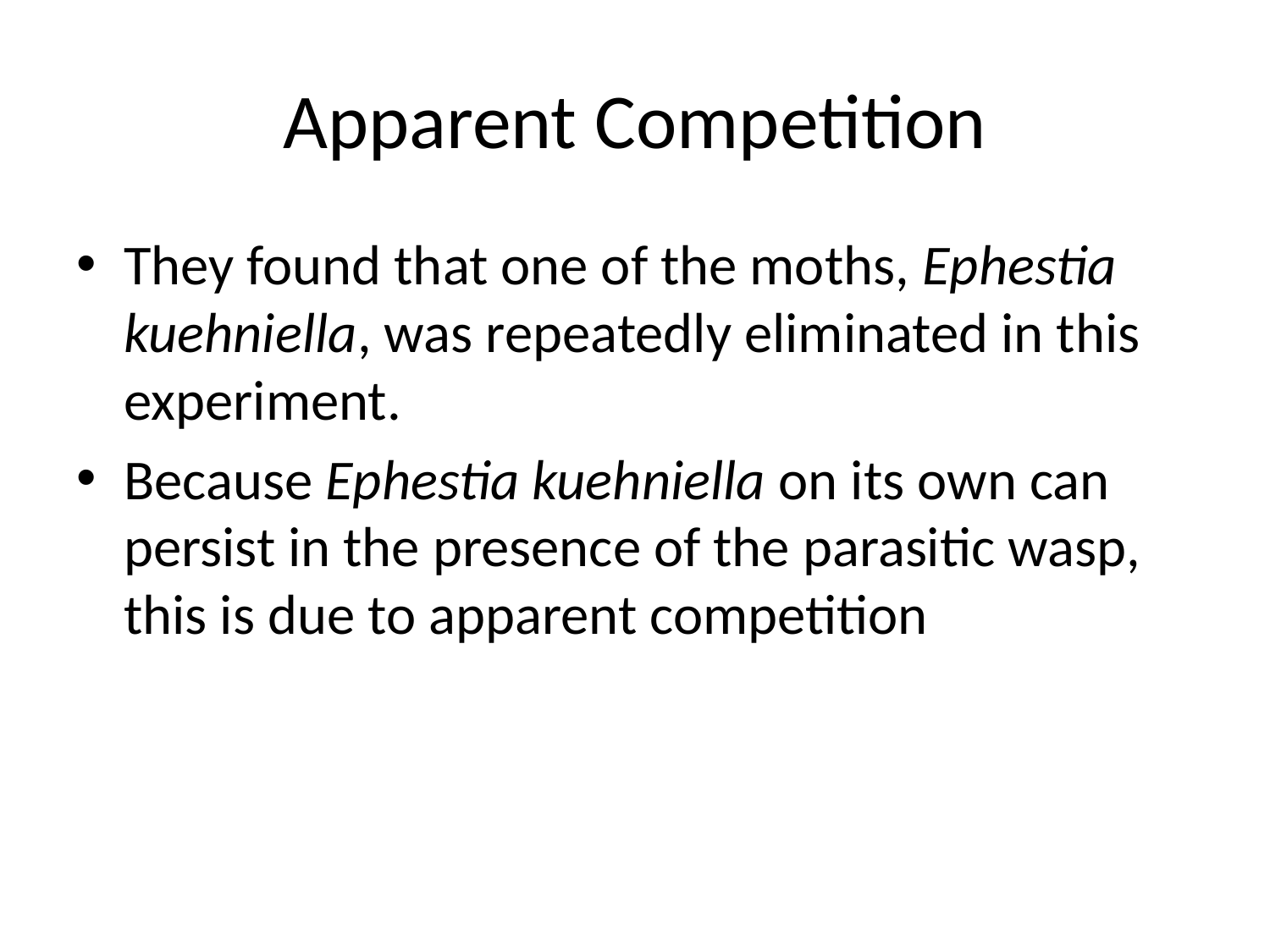

# Apparent Competition
They found that one of the moths, Ephestia kuehniella, was repeatedly eliminated in this experiment.
Because Ephestia kuehniella on its own can persist in the presence of the parasitic wasp, this is due to apparent competition